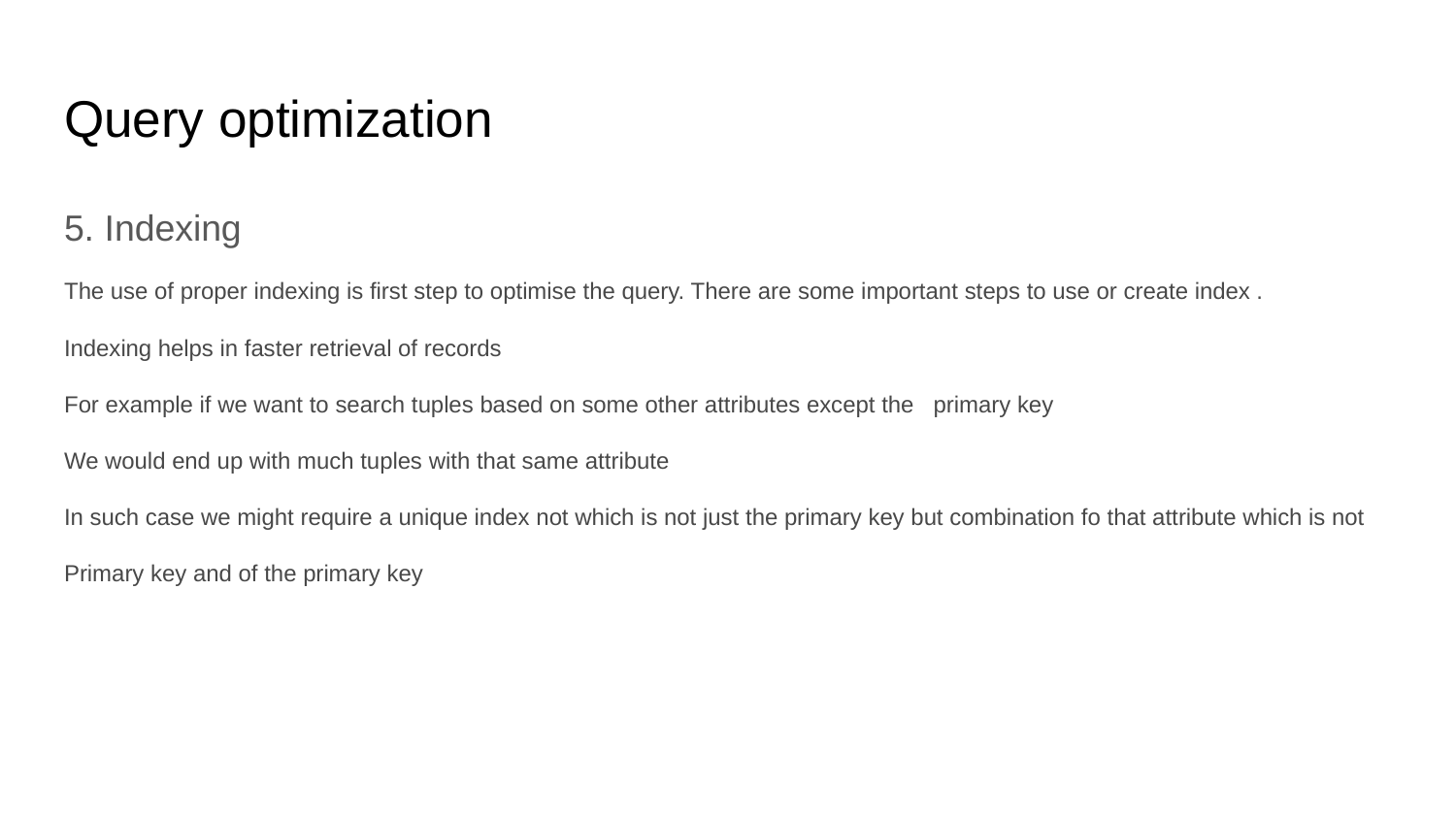

# Query optimization
5. Indexing
The use of proper indexing is first step to optimise the query. There are some important steps to use or create index .
Indexing helps in faster retrieval of records
For example if we want to search tuples based on some other attributes except the   primary key
We would end up with much tuples with that same attribute
In such case we might require a unique index not which is not just the primary key but combination fo that attribute which is not
Primary key and of the primary key